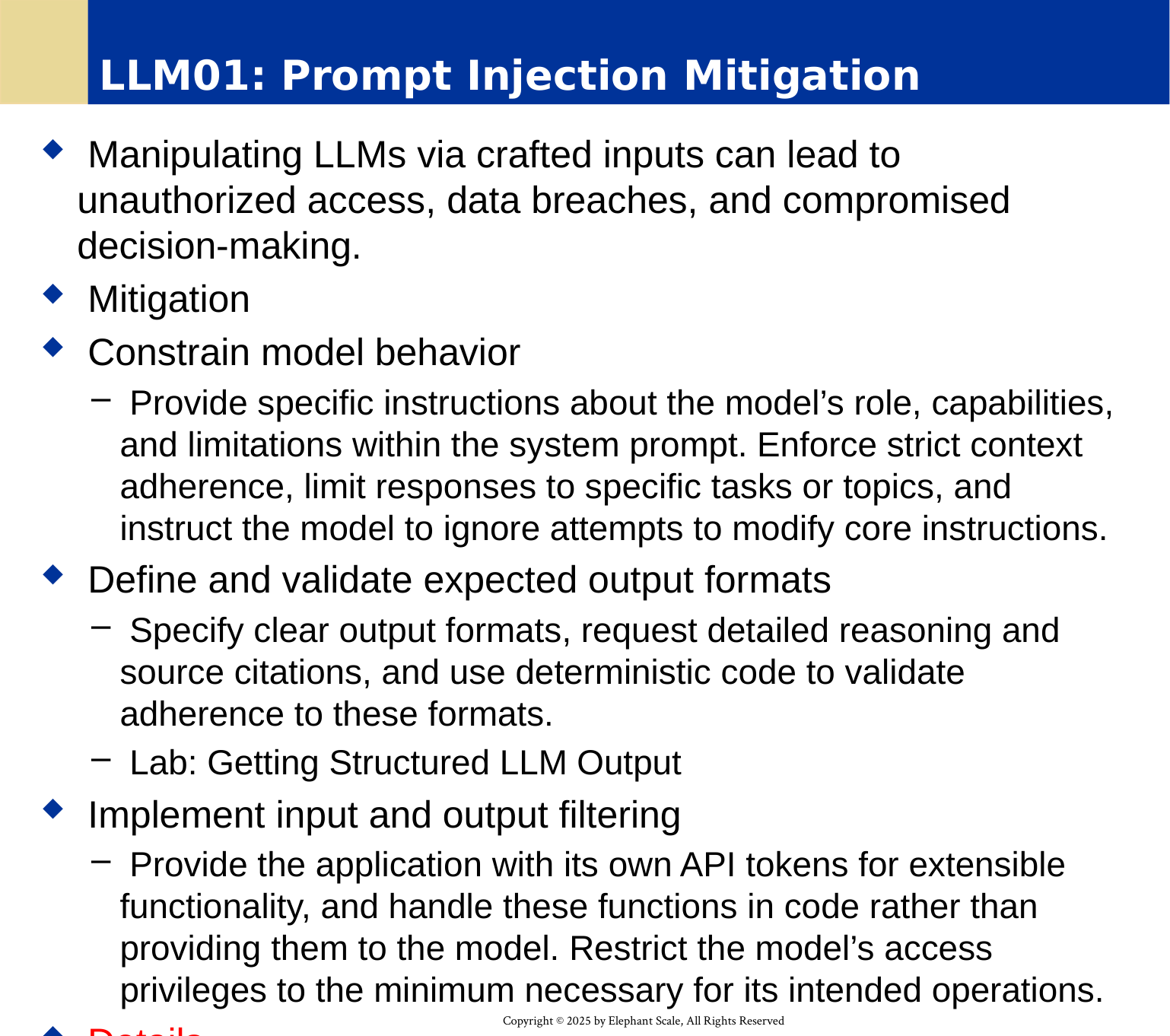

# LLM01: Prompt Injection Mitigation
 Manipulating LLMs via crafted inputs can lead to unauthorized access, data breaches, and compromised decision-making.
 Mitigation
 Constrain model behavior
 Provide specific instructions about the model’s role, capabilities, and limitations within the system prompt. Enforce strict context adherence, limit responses to specific tasks or topics, and instruct the model to ignore attempts to modify core instructions.
 Define and validate expected output formats
 Specify clear output formats, request detailed reasoning and source citations, and use deterministic code to validate adherence to these formats.
 Lab: Getting Structured LLM Output
 Implement input and output filtering
 Provide the application with its own API tokens for extensible functionality, and handle these functions in code rather than providing them to the model. Restrict the model’s access privileges to the minimum necessary for its intended operations.
 Details
Copyright © 2025 by Elephant Scale, All Rights Reserved